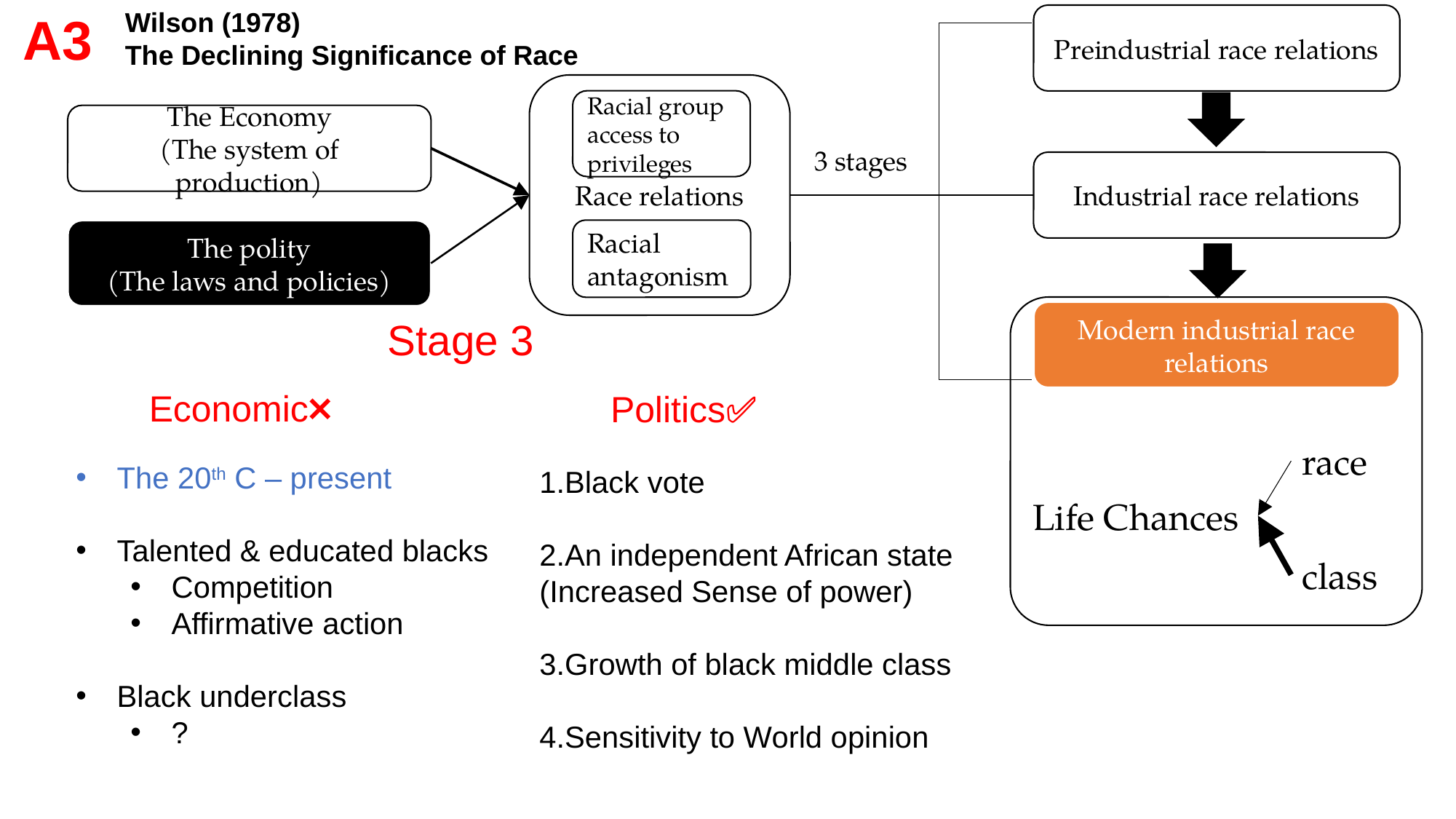

A3
Wilson (1978)
The Declining Significance of Race
Preindustrial race relations

Race relations
Racial group access to privileges

The Economy
(The system of production)
3 stages
Industrial race relations
Racial antagonism
The polity
(The laws and policies)

Modern industrial race relations
Stage 3
Economic❌
Politics✅
race
The 20th C – present

Talented & educated blacks
Competition
Affirmative action

Black underclass
?
1.Black vote

2.An independent African state (Increased Sense of power)

3.Growth of black middle class

4.Sensitivity to World opinion
Life Chances
class